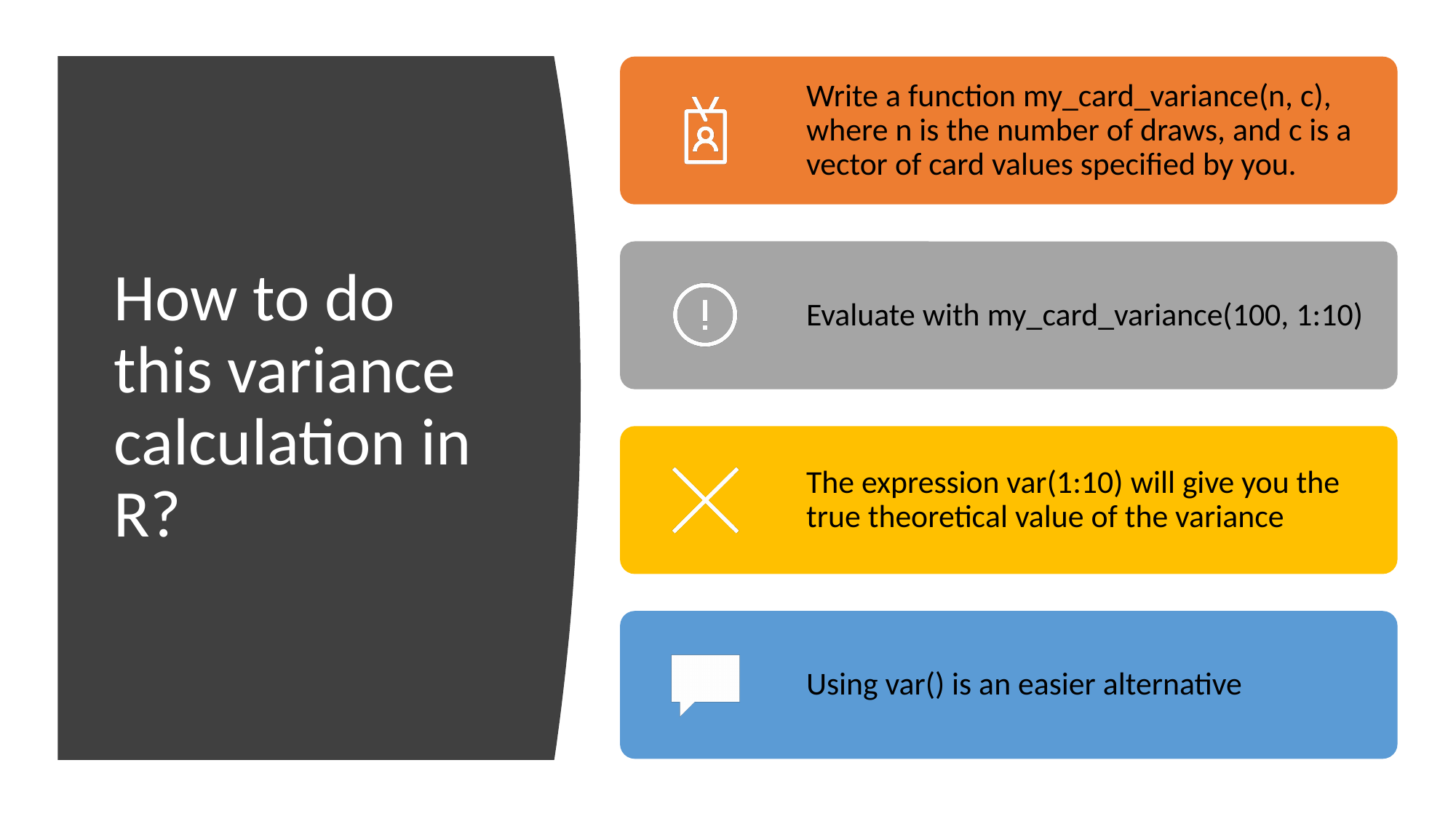

Write a function my_card_variance(n, c), where n is the number of draws, and c is a vector of card values specified by you.
Evaluate with my_card_variance(100, 1:10)
The expression var(1:10) will give you the true theoretical value of the variance
Using var() is an easier alternative

# How to do this variance calculation in R?